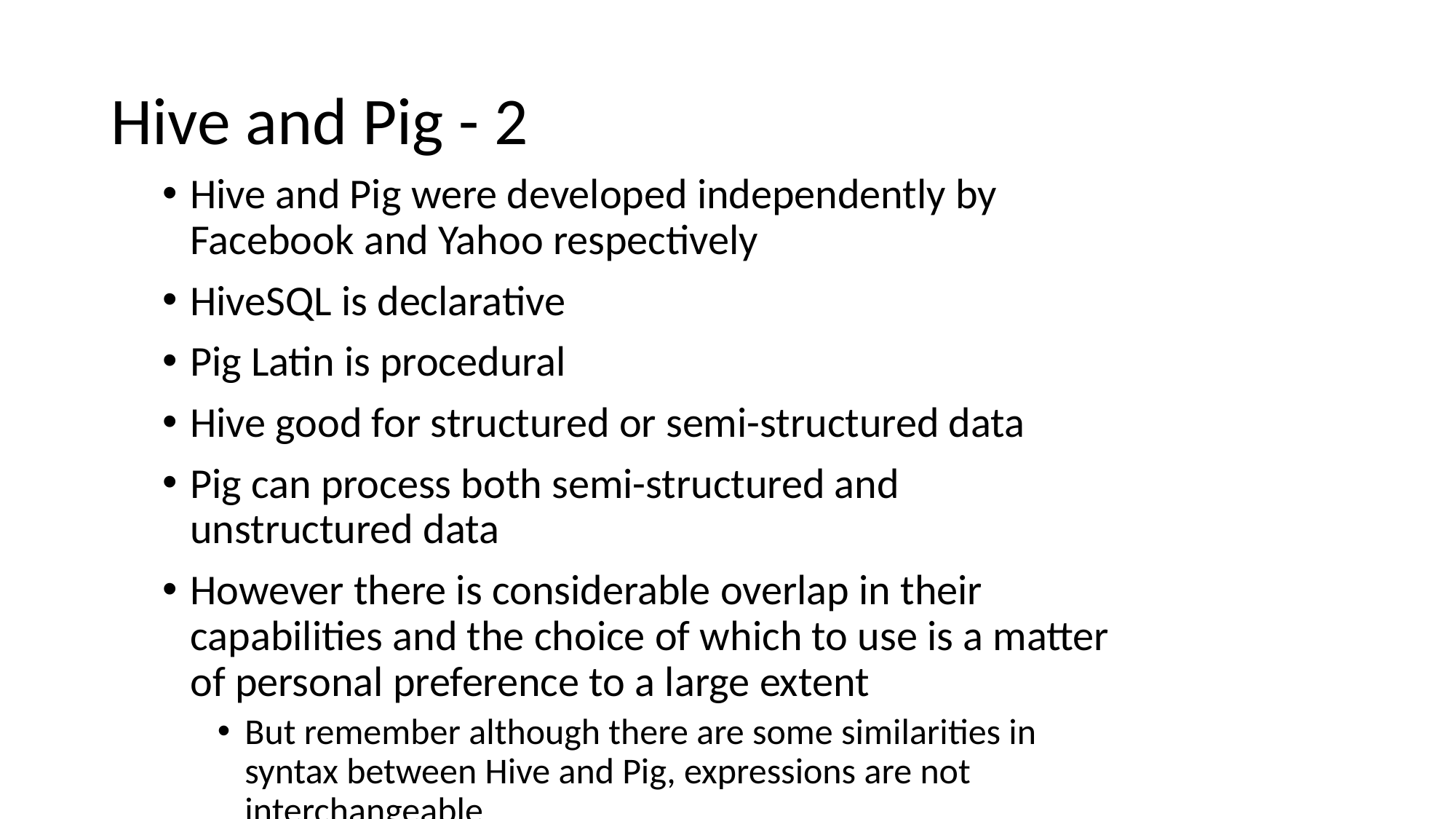

# Hive and Pig - 2
Hive and Pig were developed independently by Facebook and Yahoo respectively
HiveSQL is declarative
Pig Latin is procedural
Hive good for structured or semi-structured data
Pig can process both semi-structured and unstructured data
However there is considerable overlap in their capabilities and the choice of which to use is a matter of personal preference to a large extent
But remember although there are some similarities in syntax between Hive and Pig, expressions are not interchangeable